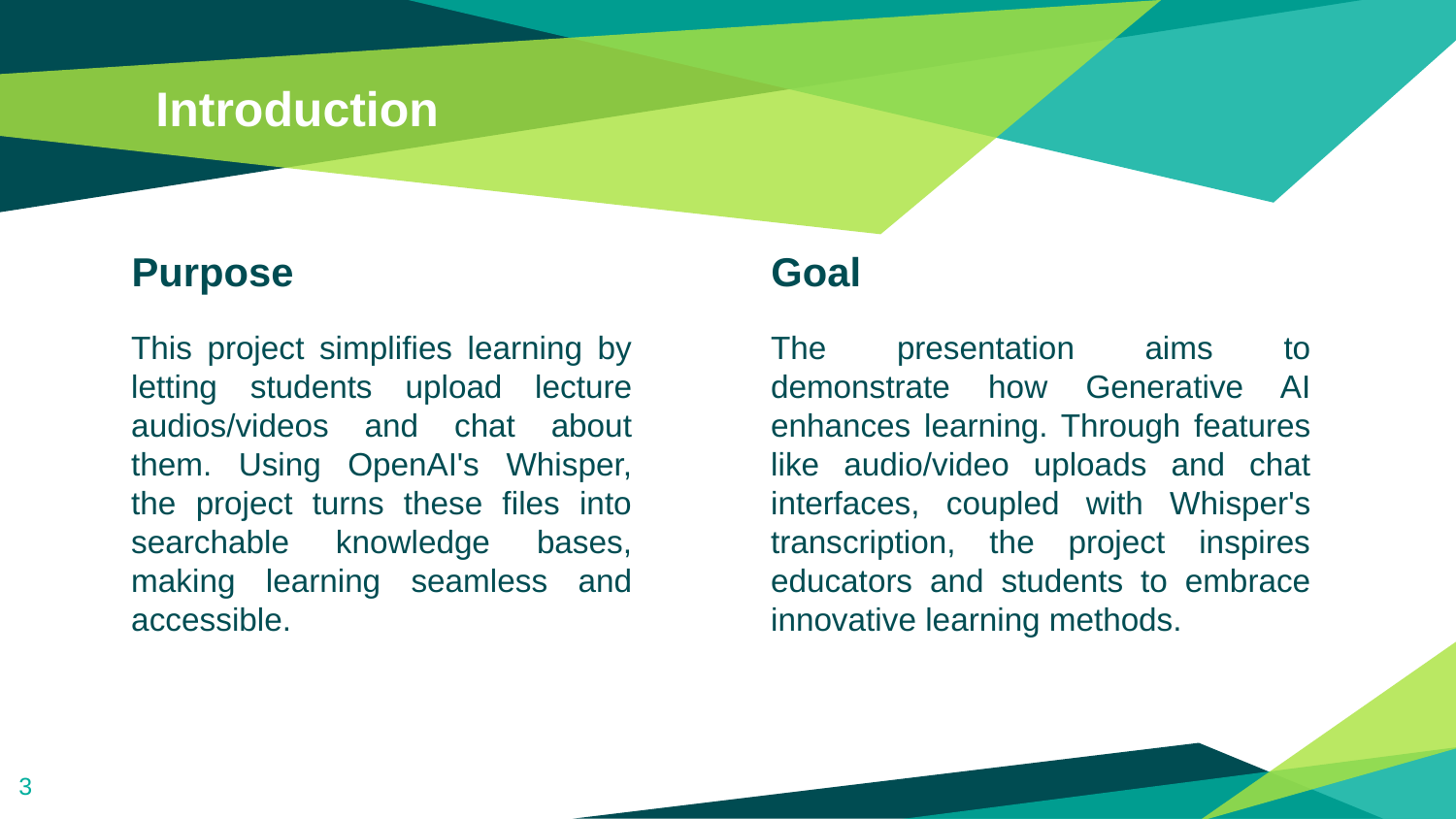

# Introduction
Purpose
Goal
The presentation aims to demonstrate how Generative AI enhances learning. Through features like audio/video uploads and chat interfaces, coupled with Whisper's transcription, the project inspires educators and students to embrace innovative learning methods.
This project simplifies learning by letting students upload lecture audios/videos and chat about them. Using OpenAI's Whisper, the project turns these files into searchable knowledge bases, making learning seamless and accessible.
3